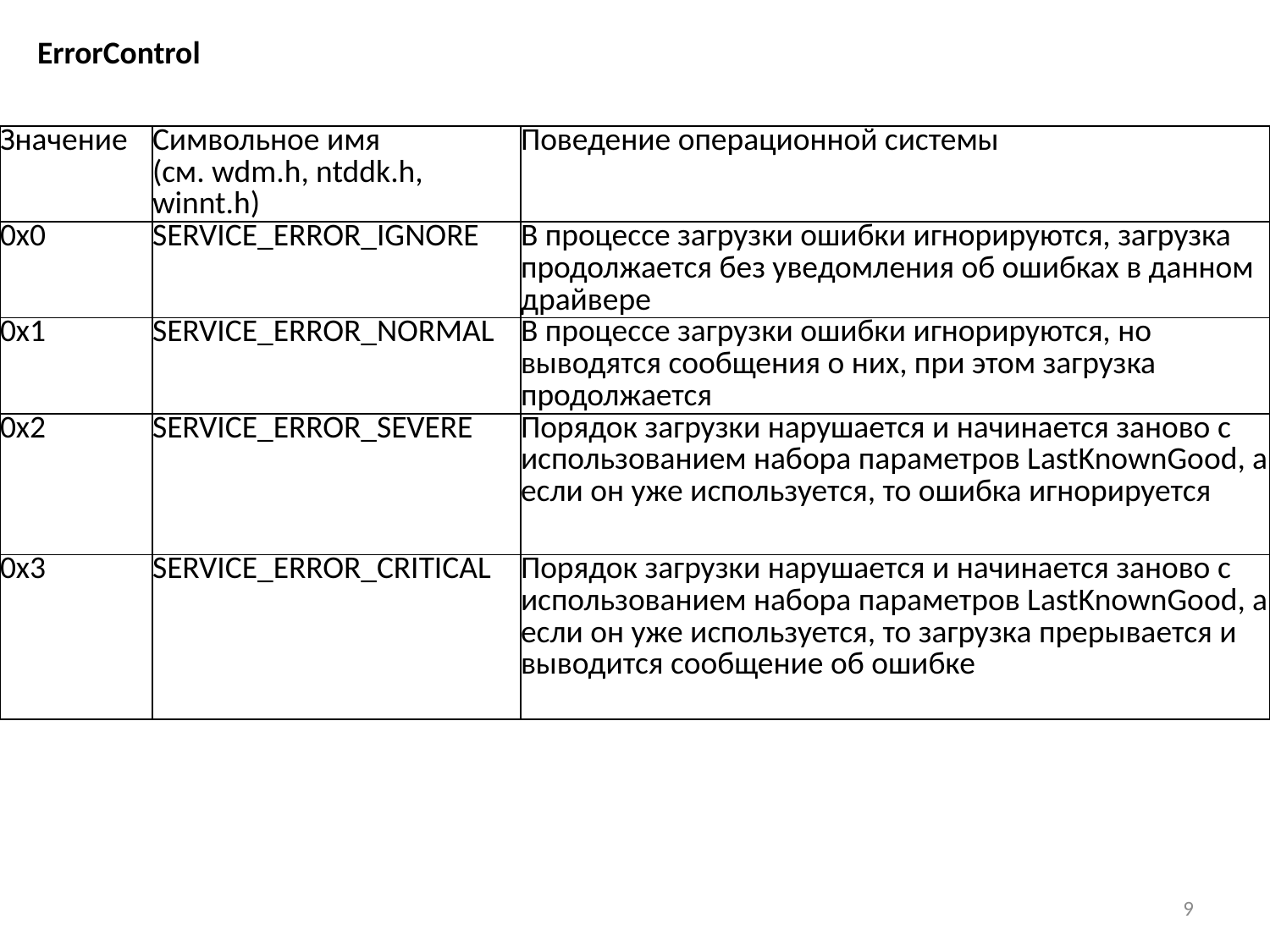

ErrorControl
| Значение | Символьное имя (см. wdm.h, ntddk.h, winnt.h) | Поведение операционной системы |
| --- | --- | --- |
| 0x0 | SERVICE\_ERROR\_IGNORE | В процессе загрузки ошибки игнорируются, загрузка продолжается без уведомления об ошибках в данном драйвере |
| 0x1 | SERVICE\_ERROR\_NORMAL | В процессе загрузки ошибки игнорируются, но выводятся сообщения о них, при этом загрузка продолжается |
| 0x2 | SERVICE\_ERROR\_SEVERE | Порядок загрузки нарушается и начинается заново с использованием набора параметров LastKnownGood, а если он уже используется, то ошибка игнорируется |
| 0x3 | SERVICE\_ERROR\_CRITICAL | Порядок загрузки нарушается и начинается заново с использованием набора параметров LastKnownGood, а если он уже используется, то загрузка прерывается и выводится сообщение об ошибке |
9